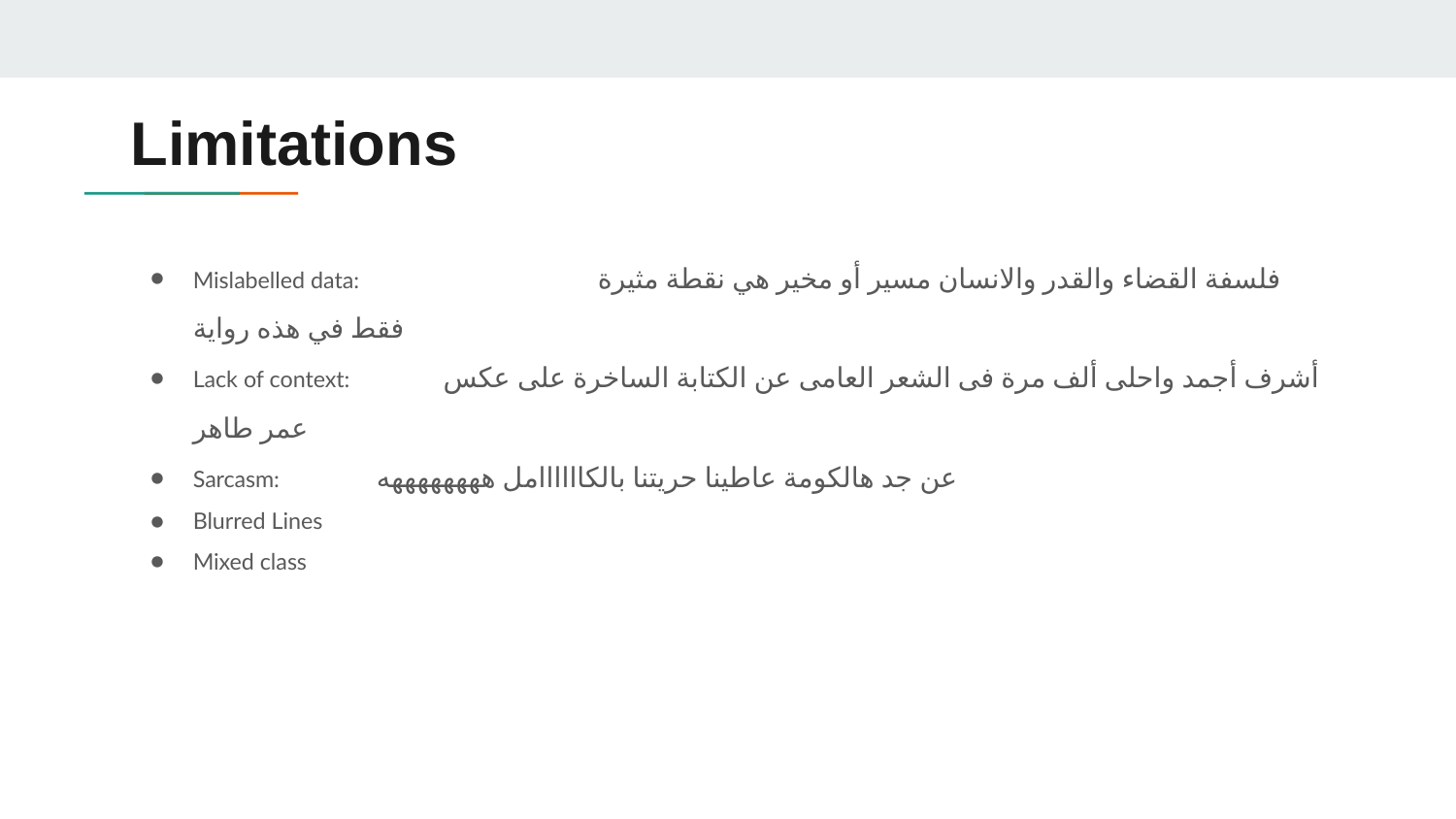

# Limitations
Mislabelled data: 		     فلسفة القضاء والقدر والانسان مسير أو مخير هي نقطة مثيرة فقط في هذه رواية
Lack of context: 	أشرف أجمد واحلى ألف مرة فى الشعر العامى عن الكتابة الساخرة على عكس عمر طاهر
Sarcasm:						          عن جد هالكومة عاطينا حريتنا بالكاااااامل ههههههههه
Blurred Lines
Mixed class